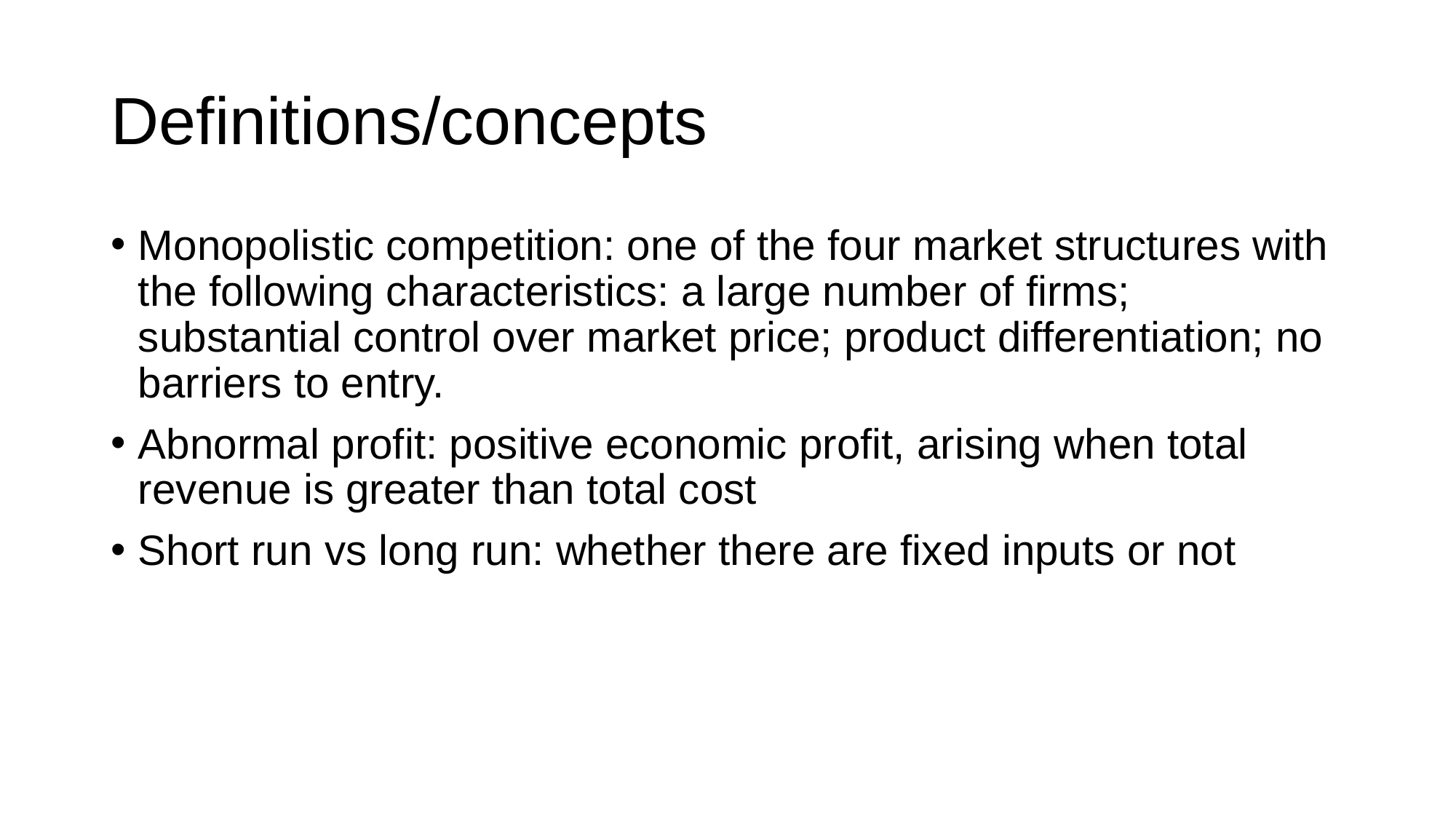

# Definitions/concepts
Monopolistic competition: one of the four market structures with the following characteristics: a large number of firms; substantial control over market price; product differentiation; no barriers to entry.
Abnormal profit: positive economic profit, arising when total revenue is greater than total cost
Short run vs long run: whether there are fixed inputs or not